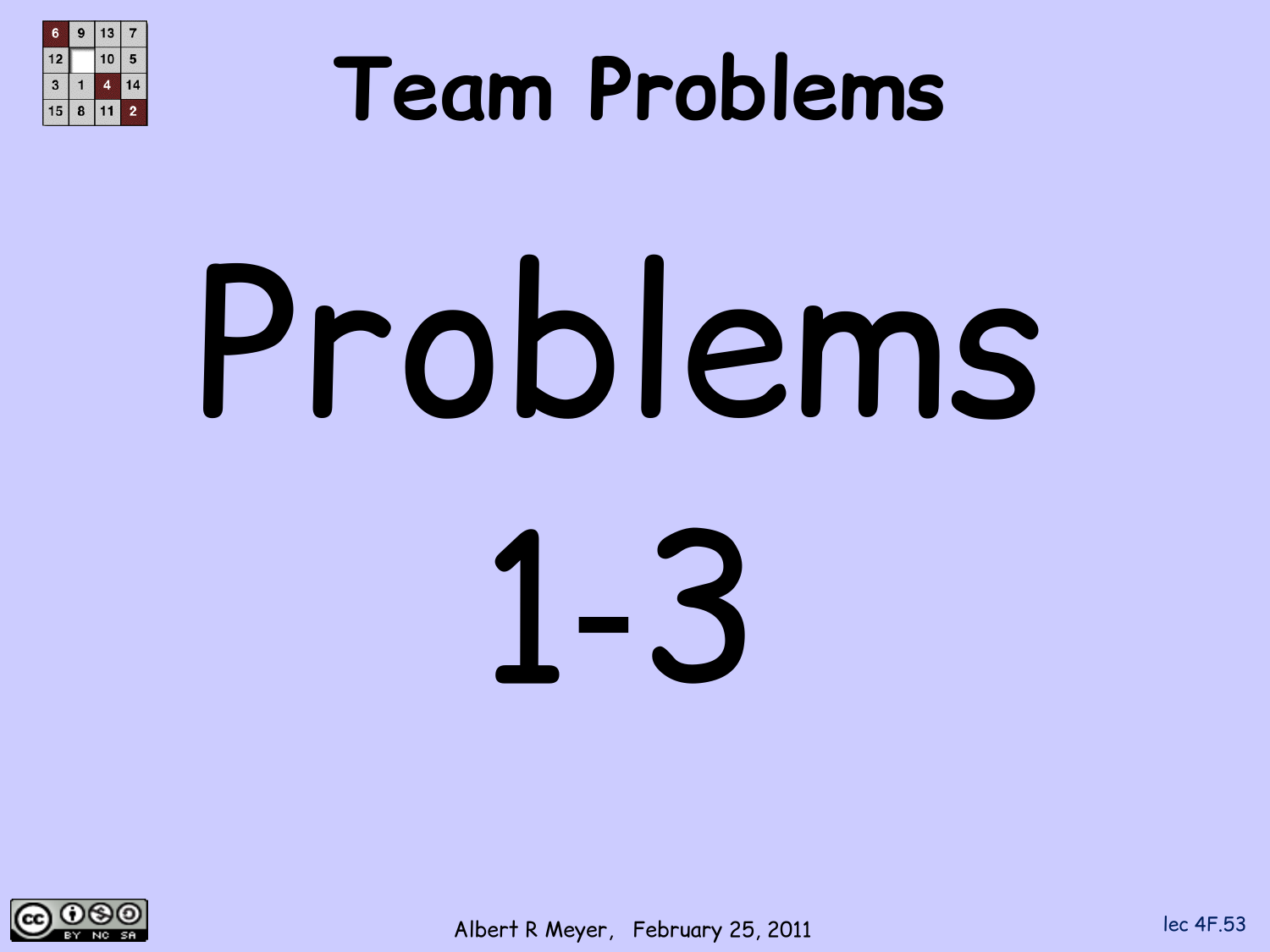

# Team Problems
Problems
1-3
lec 4F.53